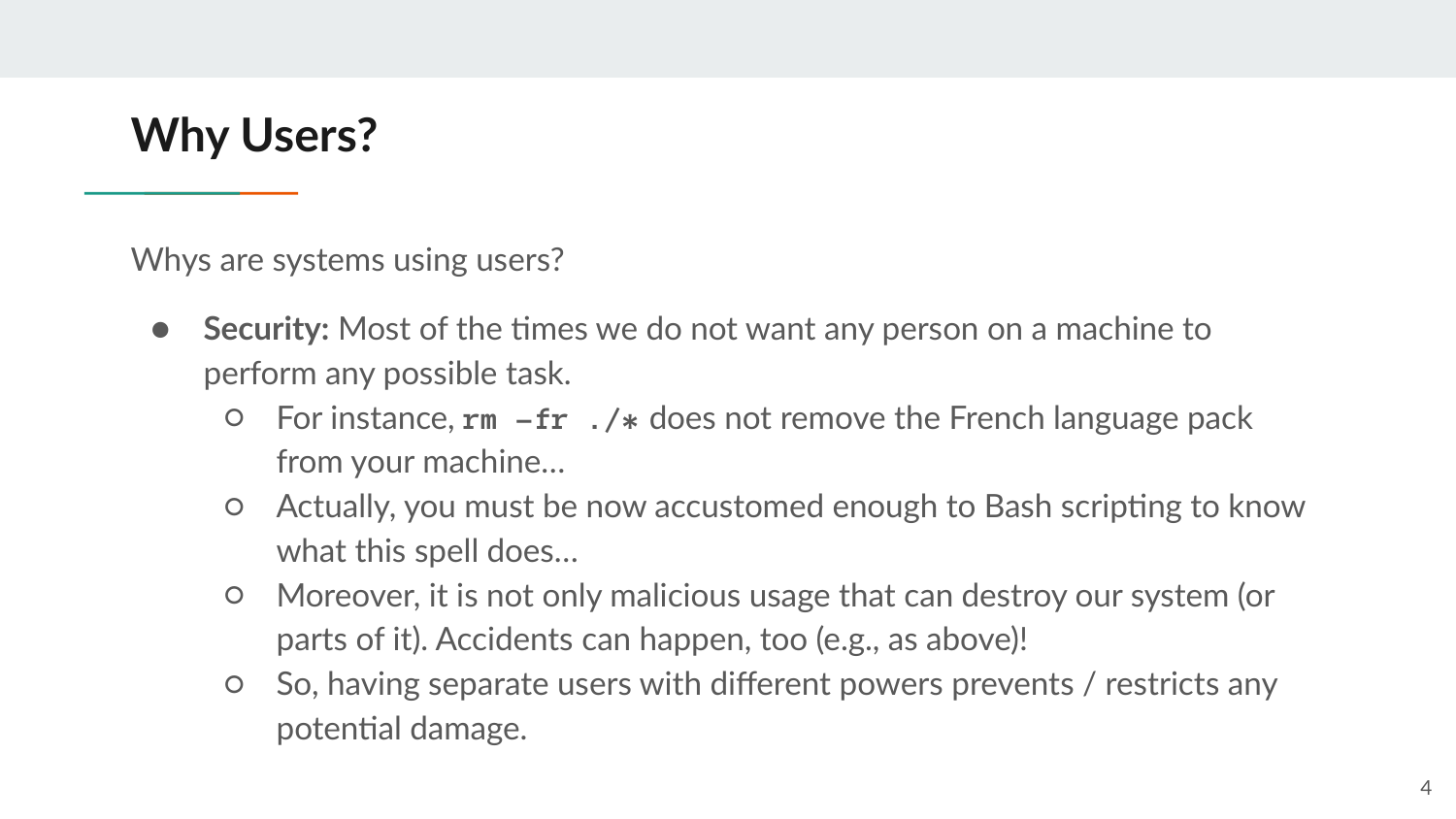

# Why Users?
Whys are systems using users?
Security: Most of the times we do not want any person on a machine to perform any possible task.
For instance, rm -fr ./* does not remove the French language pack from your machine…
Actually, you must be now accustomed enough to Bash scripting to know what this spell does…
Moreover, it is not only malicious usage that can destroy our system (or parts of it). Accidents can happen, too (e.g., as above)!
So, having separate users with different powers prevents / restricts any potential damage.
4